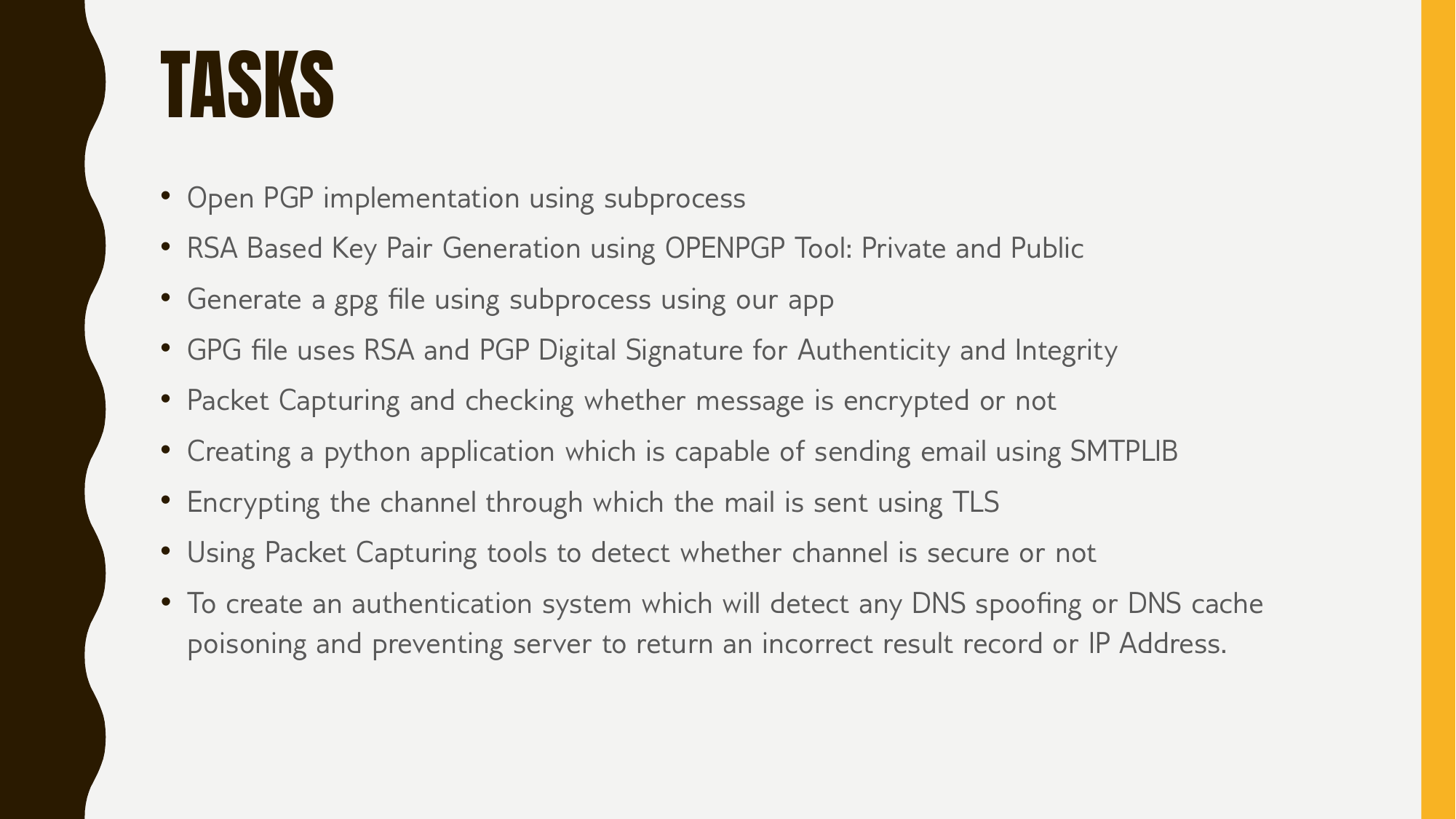

# TASKS
Open PGP implementation using subprocess
RSA Based Key Pair Generation using OPENPGP Tool: Private and Public
Generate a gpg file using subprocess using our app
GPG file uses RSA and PGP Digital Signature for Authenticity and Integrity
Packet Capturing and checking whether message is encrypted or not
Creating a python application which is capable of sending email using SMTPLIB
Encrypting the channel through which the mail is sent using TLS
Using Packet Capturing tools to detect whether channel is secure or not
To create an authentication system which will detect any DNS spoofing or DNS cache poisoning and preventing server to return an incorrect result record or IP Address.